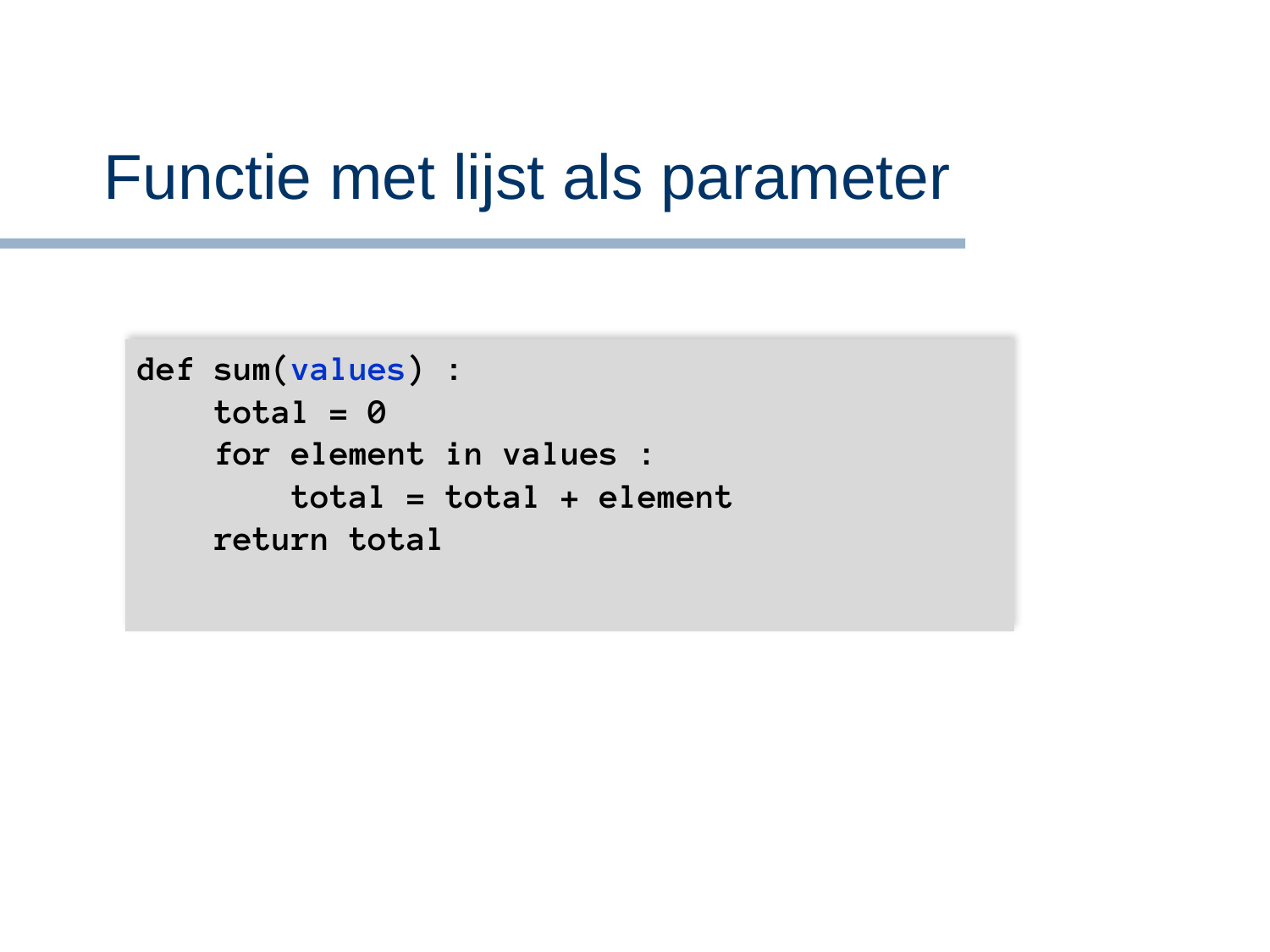

# Functie met lijst als parameter
def sum(values) :
    total = 0
    for element in values :
        total = total + element
    return total